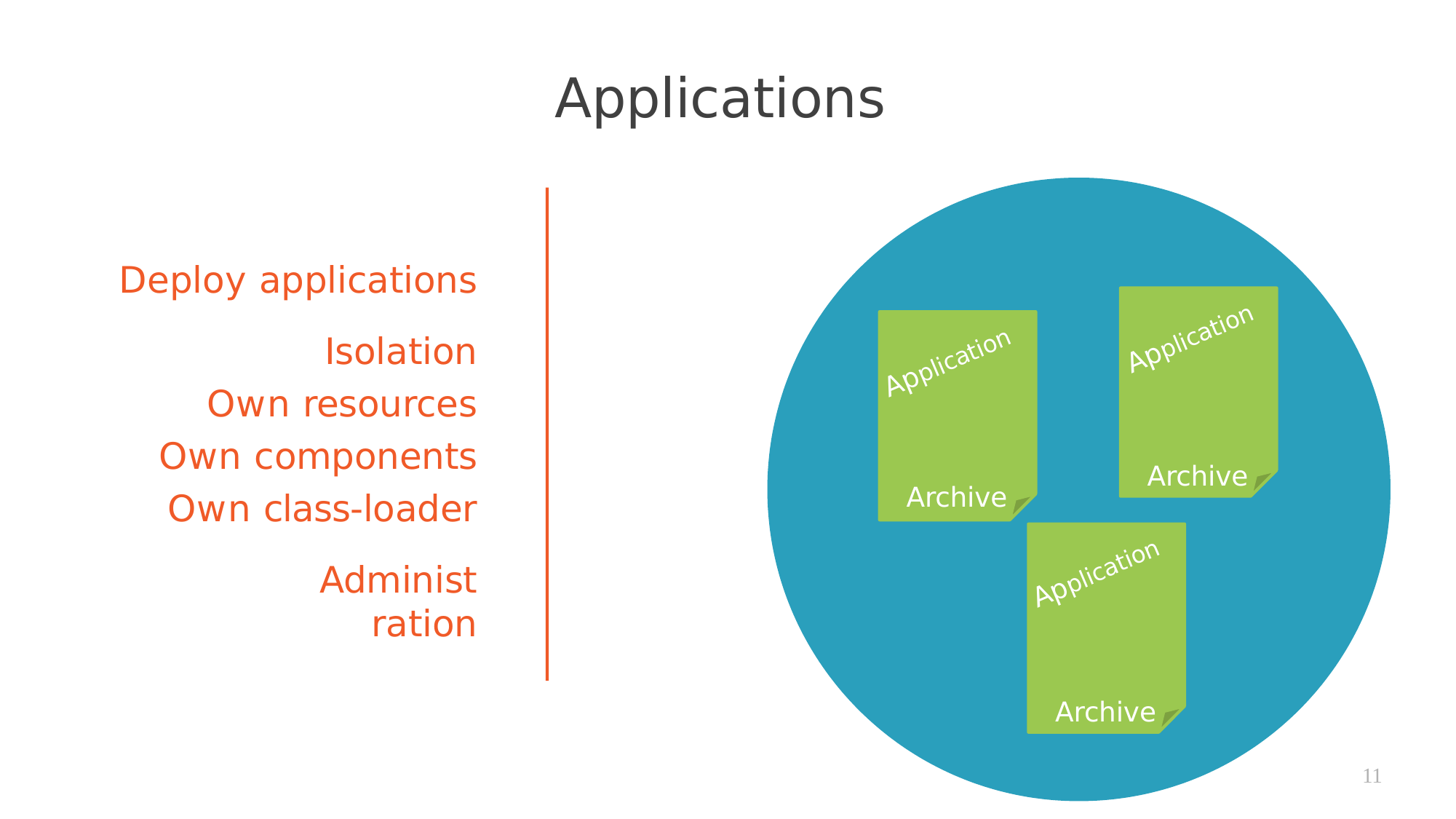

# Applications

Deploy applications
Isolation Own resources Own components Own class-loader
Administration
Application
Application
Archive
Archive
Application
Archive
11